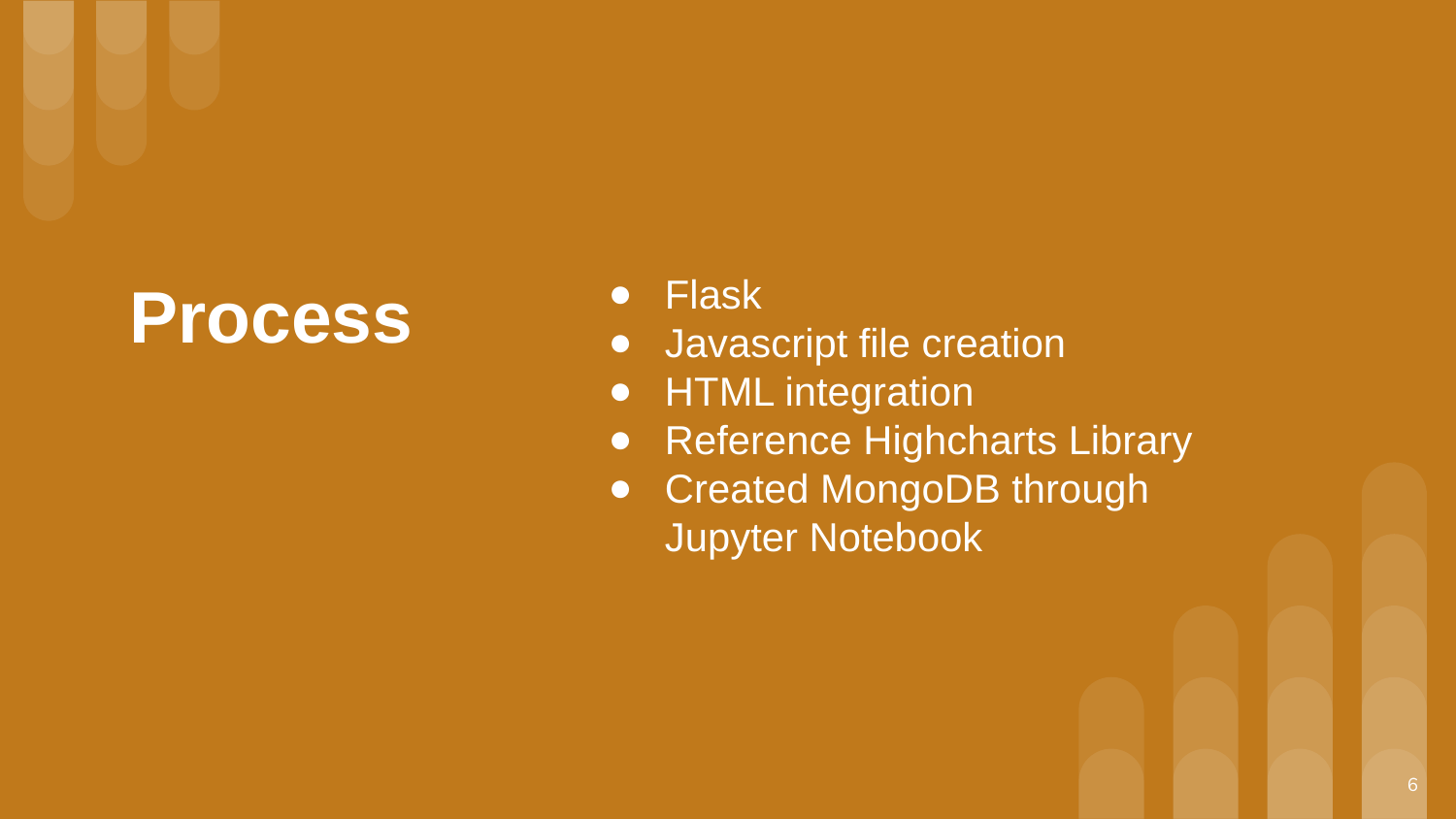

Flask
Javascript file creation
HTML integration
Reference Highcharts Library
Created MongoDB through Jupyter Notebook
# Process
6